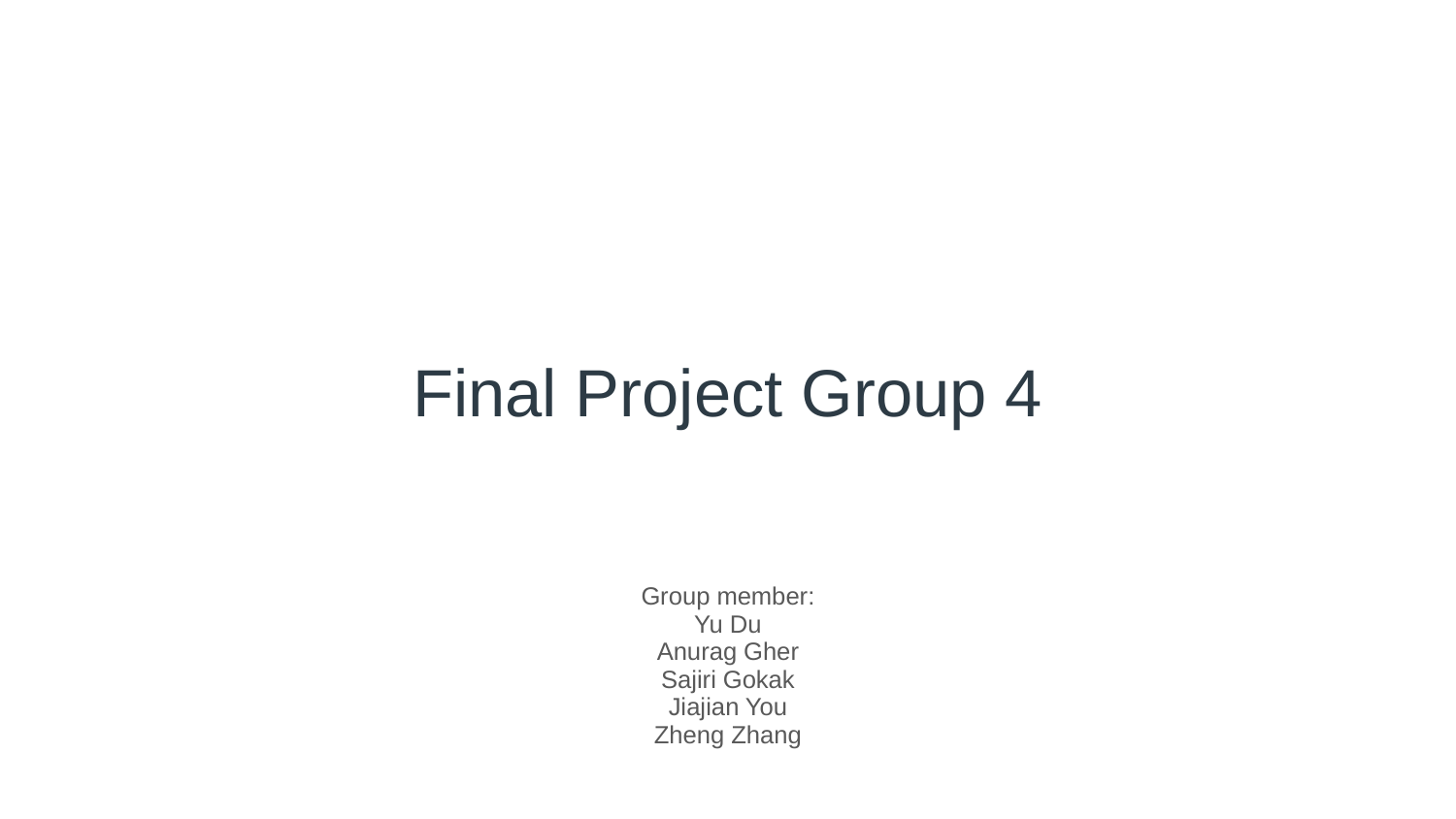

# Final Project Group 4
Group member:
Yu Du
Anurag Gher
Sajiri Gokak
Jiajian You
Zheng Zhang